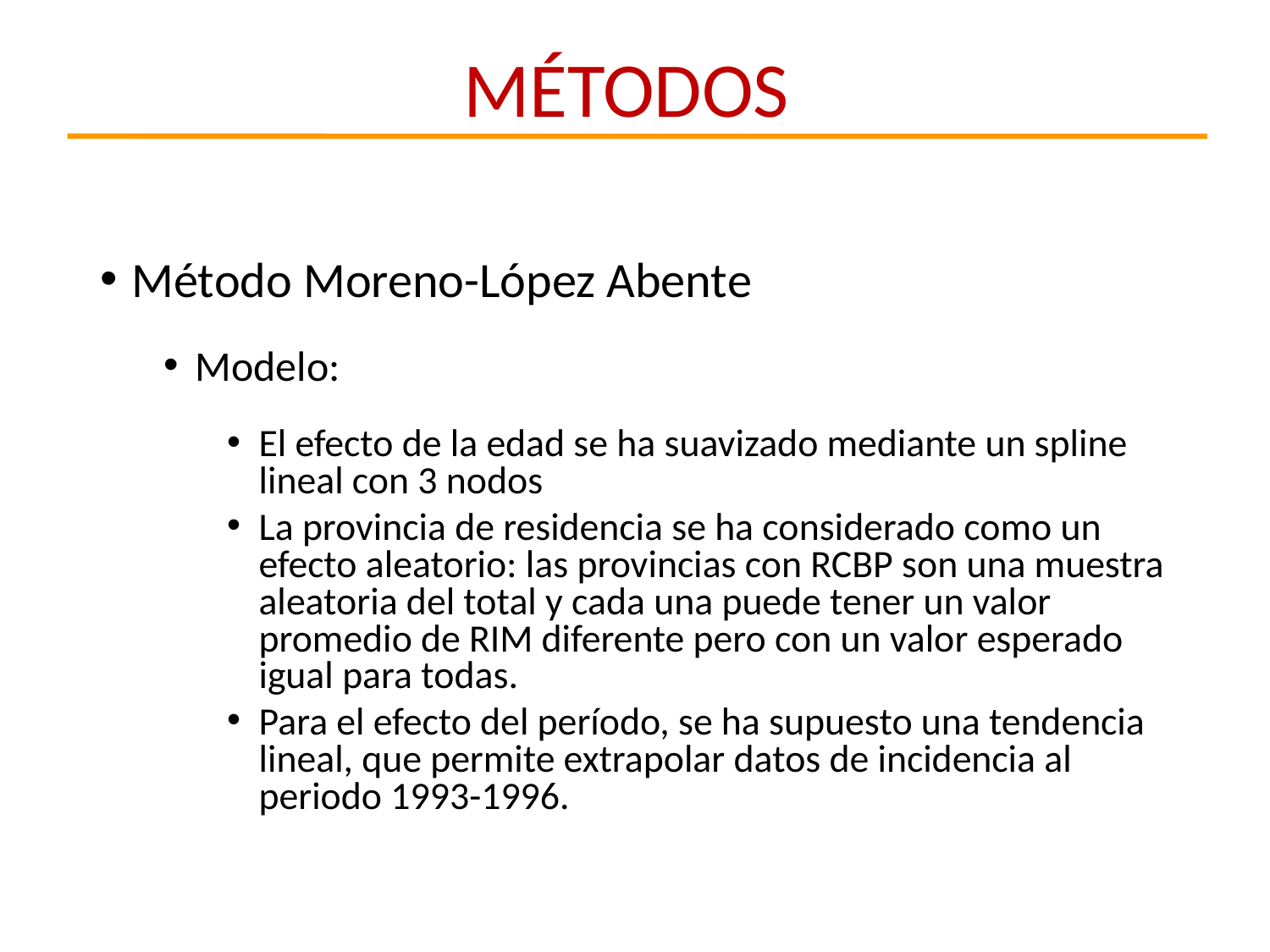

MÉTODOS

Método Moreno-López Abente

Modelo:

El efecto de la edad se ha suavizado mediante un spline lineal con 3 nodos
La provincia de residencia se ha considerado como un efecto aleatorio: las provincias con RCBP son una muestra aleatoria del total y cada una puede tener un valor promedio de RIM diferente pero con un valor esperado igual para todas.
Para el efecto del período, se ha supuesto una tendencia lineal, que permite extrapolar datos de incidencia al periodo 1993-1996.